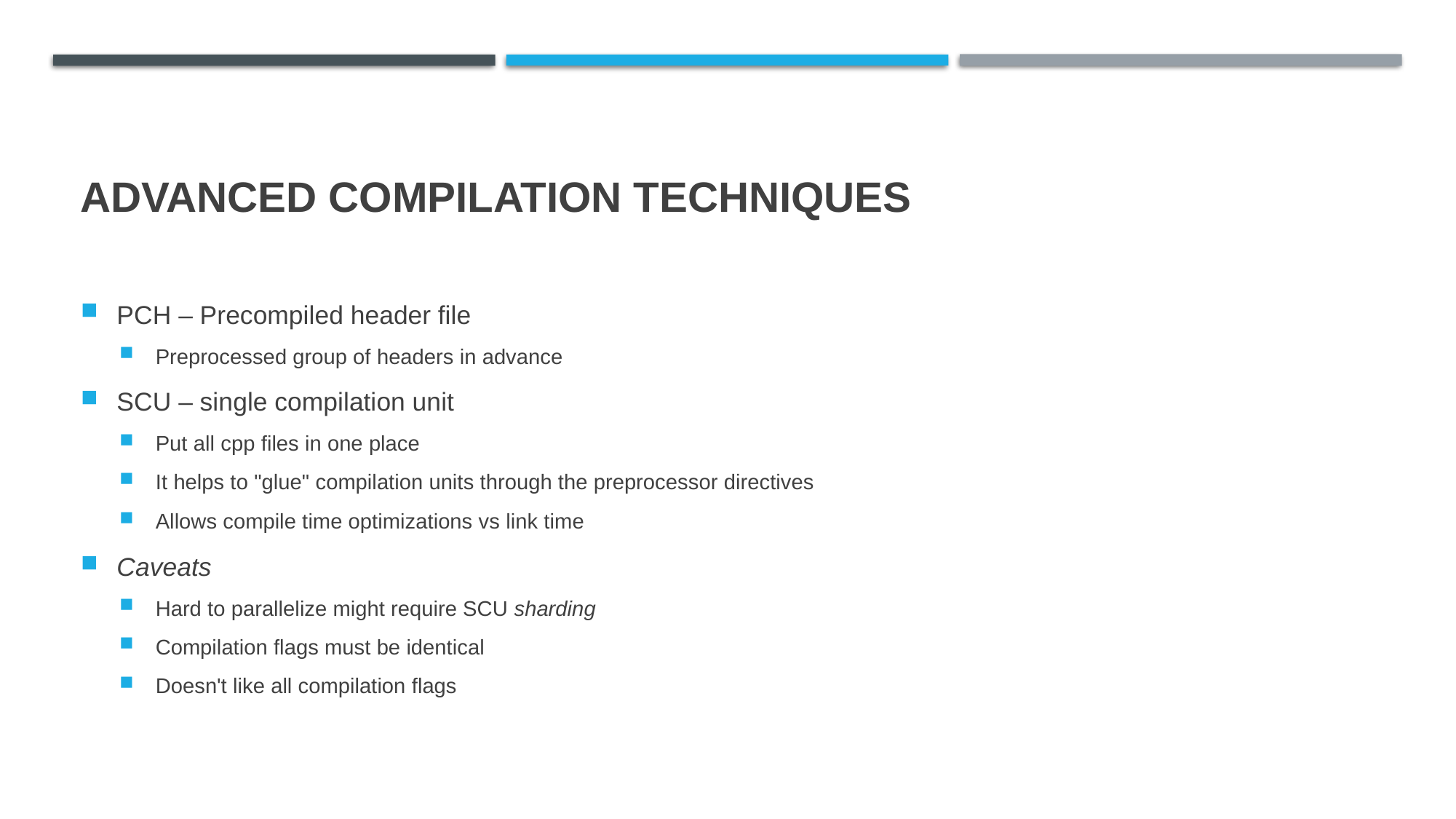

# Advanced compilation techniques
PCH – Precompiled header file
Preprocessed group of headers in advance
SCU – single compilation unit
Put all cpp files in one place
It helps to "glue" compilation units through the preprocessor directives
Allows compile time optimizations vs link time
Caveats
Hard to parallelize might require SCU sharding
Compilation flags must be identical
Doesn't like all compilation flags